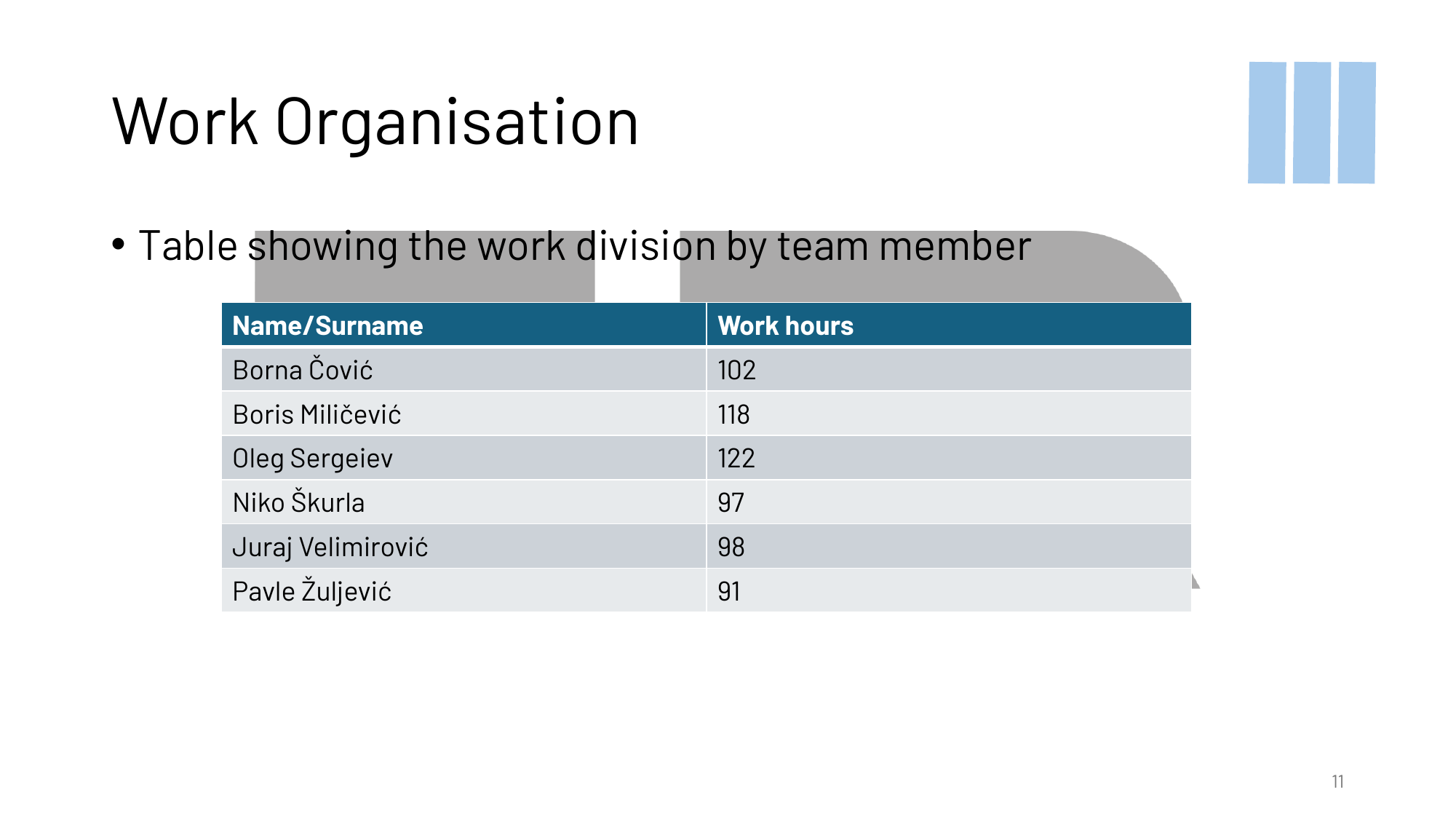

# Work Organisation

Table showing the work division by team member
| Name/Surname | Work hours |
| --- | --- |
| Borna Čović | 102 |
| Boris Miličević | 118 |
| Oleg Sergeiev | 122 |
| Niko Škurla | 97 |
| Juraj Velimirović | 98 |
| Pavle Žuljević | 91 |
11